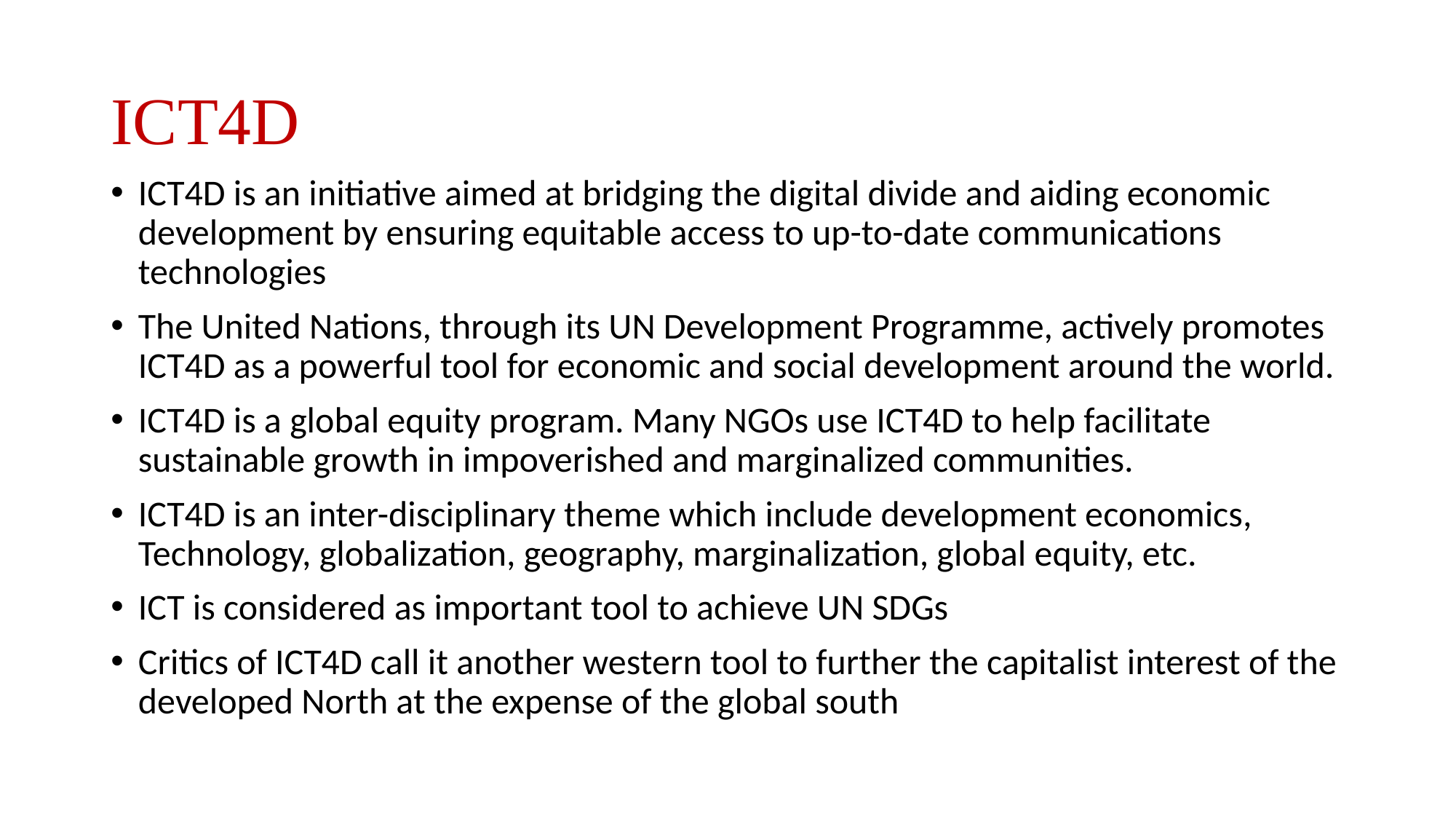

# ICT4D
ICT4D is an initiative aimed at bridging the digital divide and aiding economic development by ensuring equitable access to up-to-date communications technologies
The United Nations, through its UN Development Programme, actively promotes ICT4D as a powerful tool for economic and social development around the world.
ICT4D is a global equity program. Many NGOs use ICT4D to help facilitate sustainable growth in impoverished and marginalized communities.
ICT4D is an inter-disciplinary theme which include development economics, Technology, globalization, geography, marginalization, global equity, etc.
ICT is considered as important tool to achieve UN SDGs
Critics of ICT4D call it another western tool to further the capitalist interest of the developed North at the expense of the global south